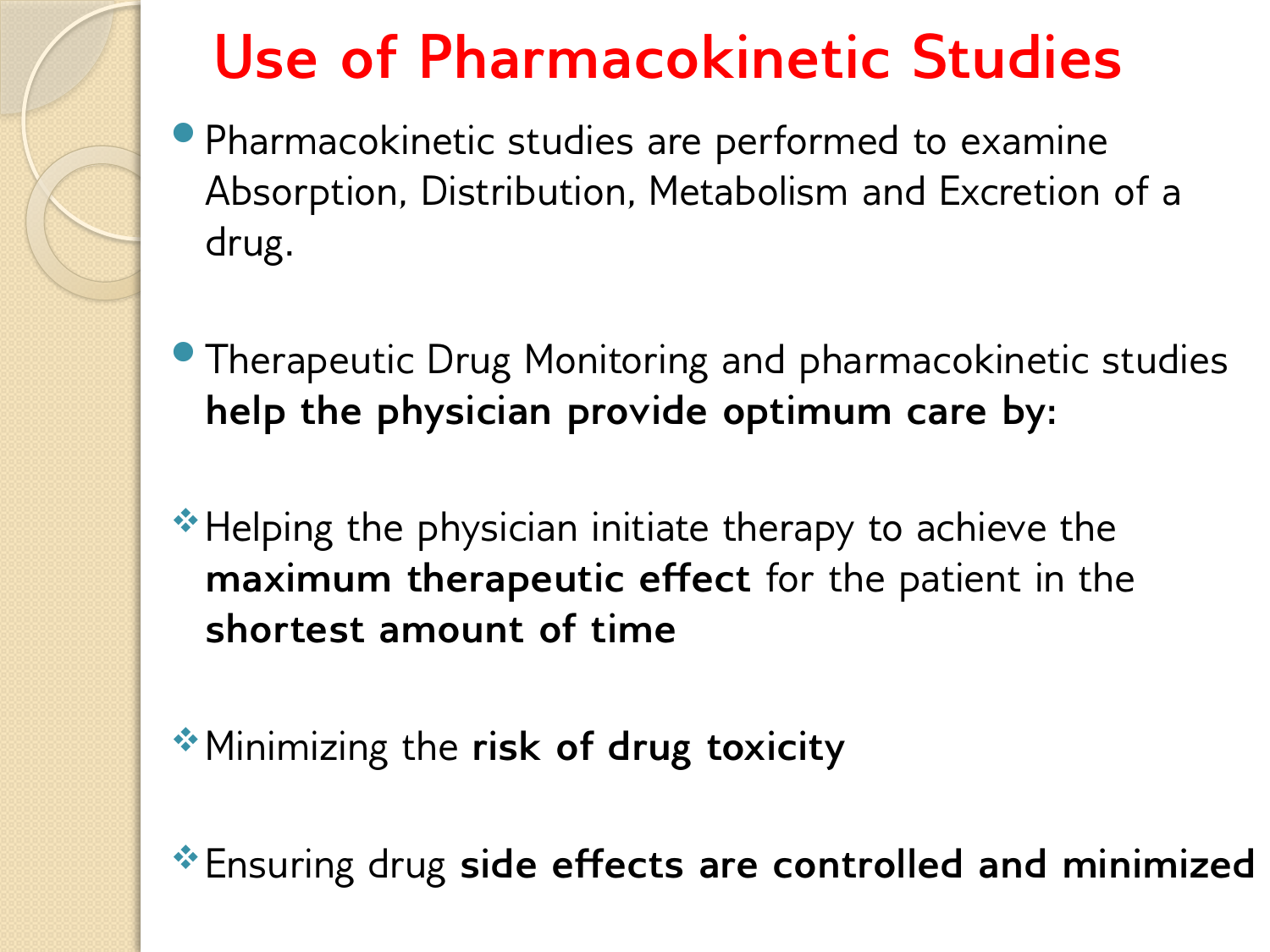

# Use of Pharmacokinetic Studies
Pharmacokinetic studies are performed to examine Absorption, Distribution, Metabolism and Excretion of a drug.

Therapeutic Drug Monitoring and pharmacokinetic studies help the physician provide optimum care by:

Helping the physician initiate therapy to achieve the maximum therapeutic effect for the patient in the shortest amount of time

Minimizing the risk of drug toxicity

Ensuring drug side effects are controlled and minimized